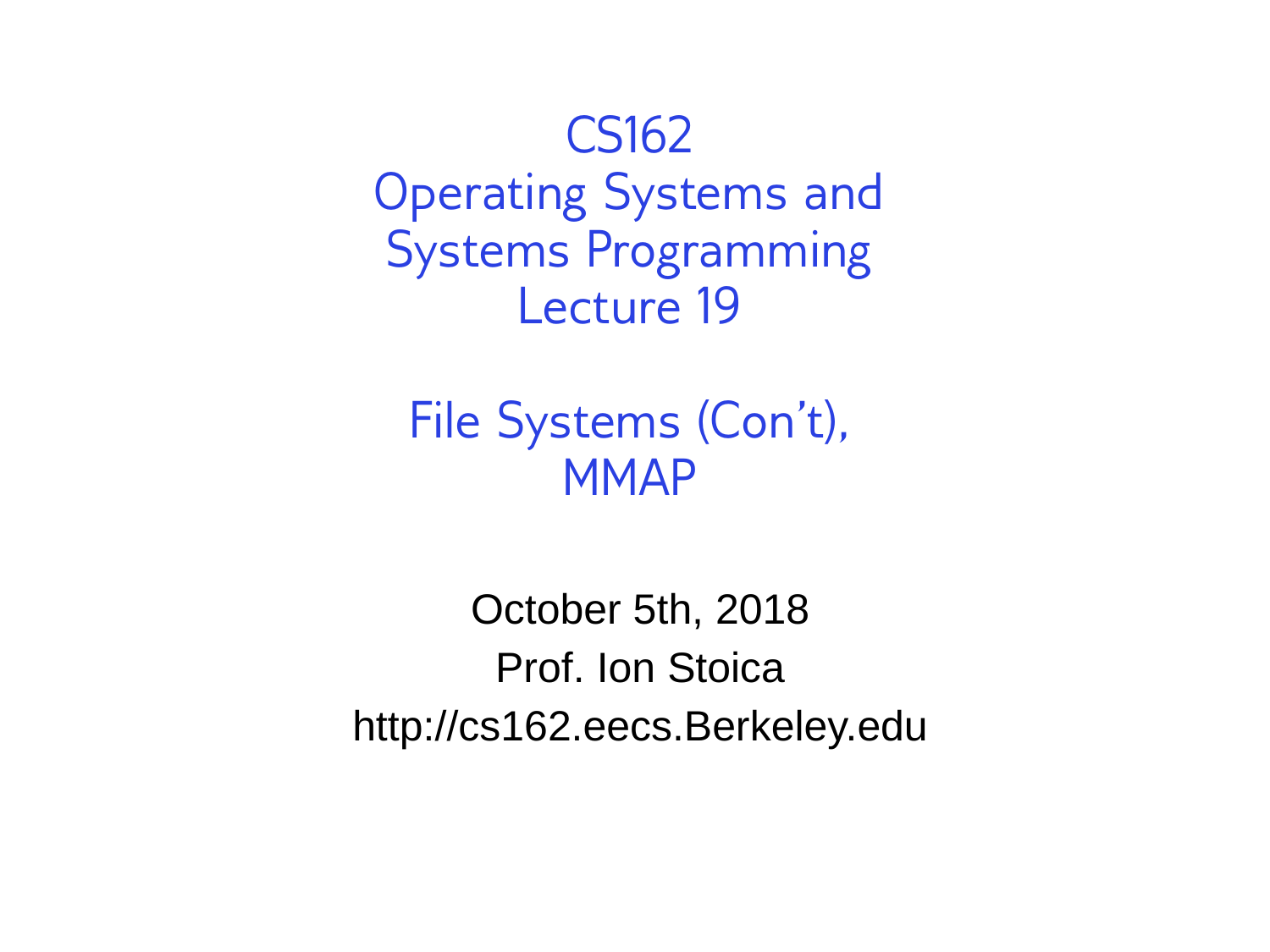

# CS162 Operating Systems and Systems Programming Lecture 19 File Systems (Con’t), MMAP
October 5th, 2018
Prof. Ion Stoica
http://cs162.eecs.Berkeley.edu